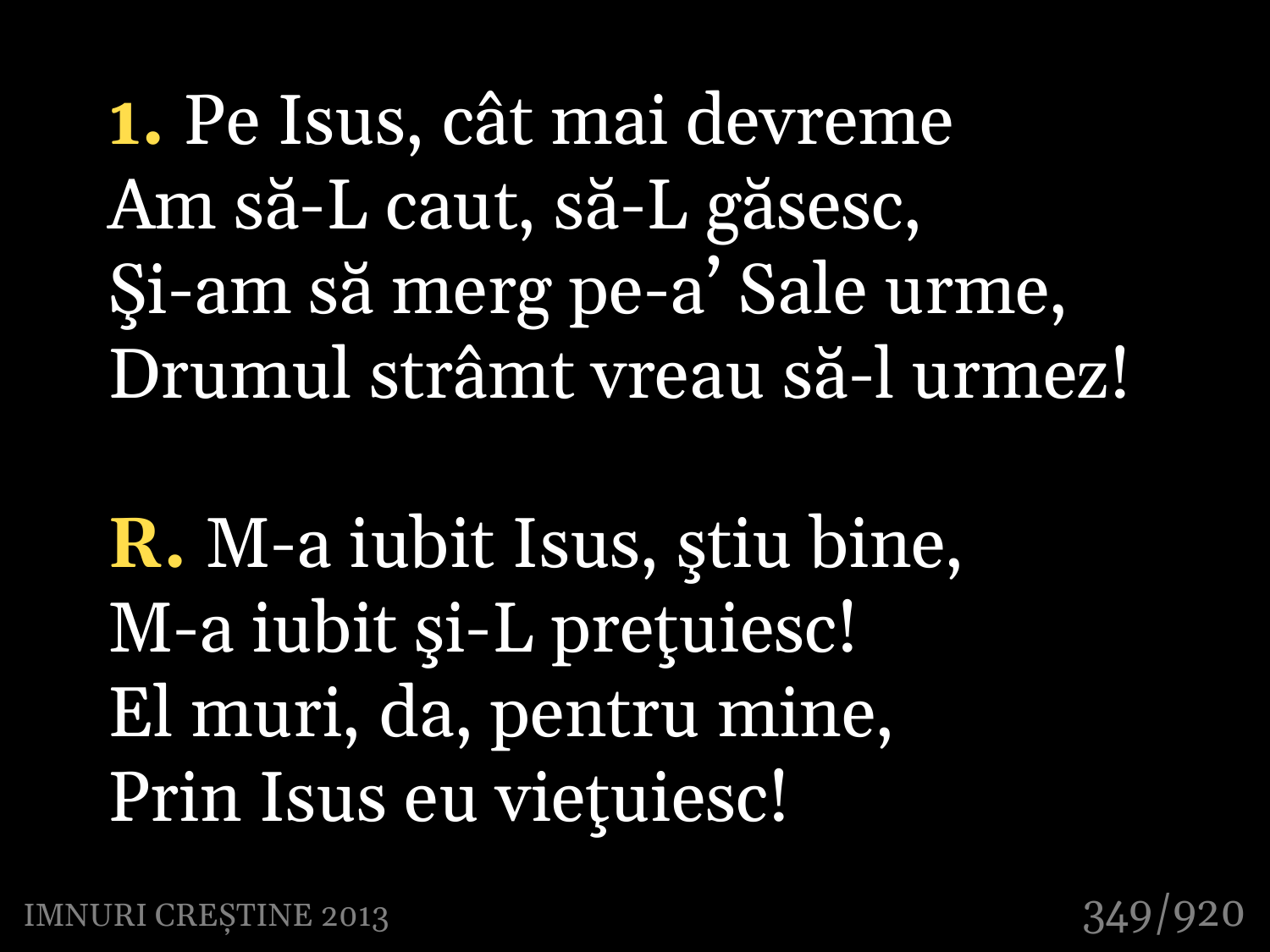

1. Pe Isus, cât mai devreme
Am să-L caut, să-L găsesc,
Şi-am să merg pe-a’ Sale urme,
Drumul strâmt vreau să-l urmez!

R. M-a iubit Isus, ştiu bine,
M-a iubit şi-L preţuiesc!
El muri, da, pentru mine,
Prin Isus eu vieţuiesc!
349/920
IMNURI CREȘTINE 2013